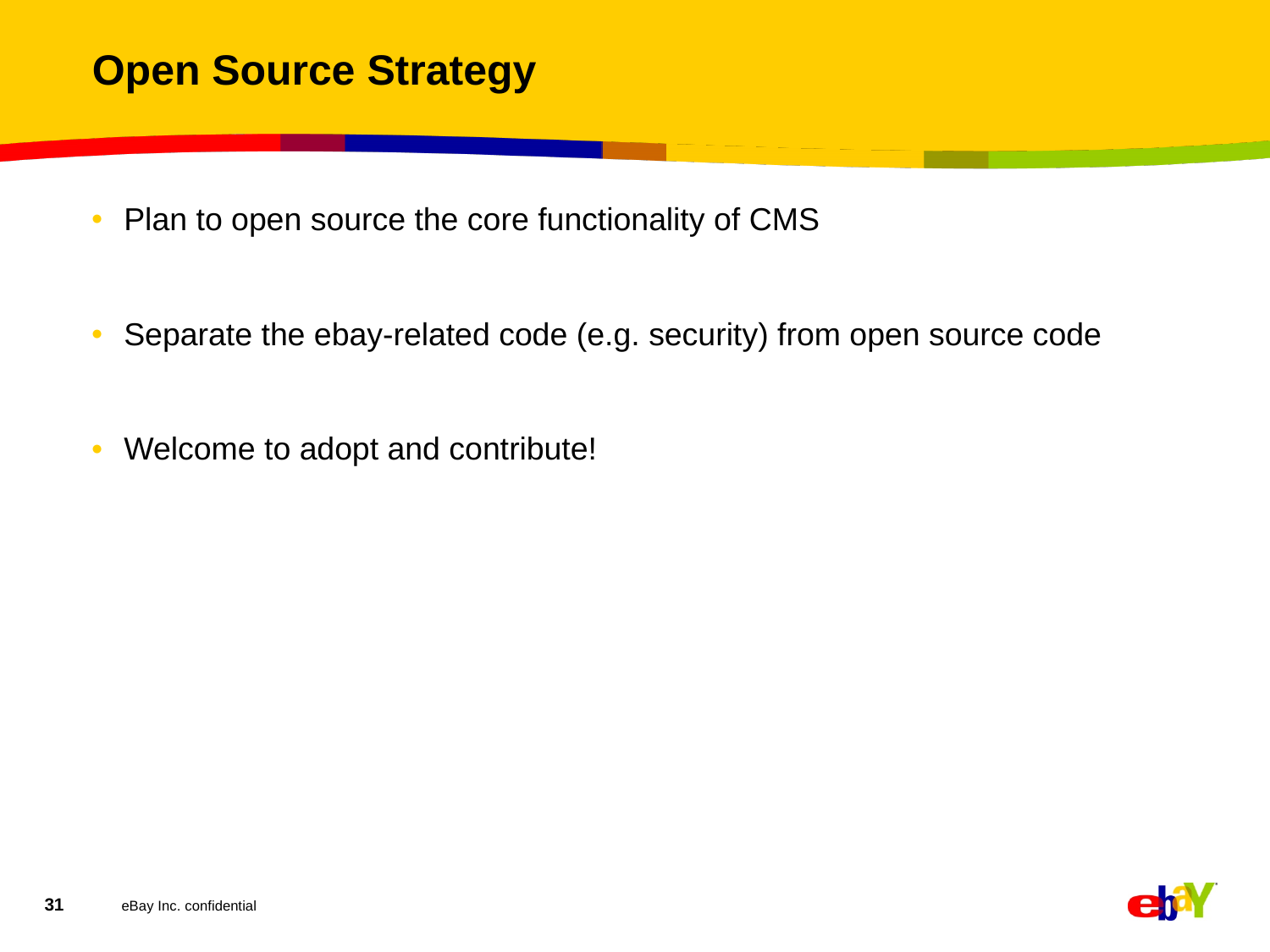

# Open Source Strategy
Plan to open source the core functionality of CMS

Separate the ebay-related code (e.g. security) from open source code

Welcome to adopt and contribute!